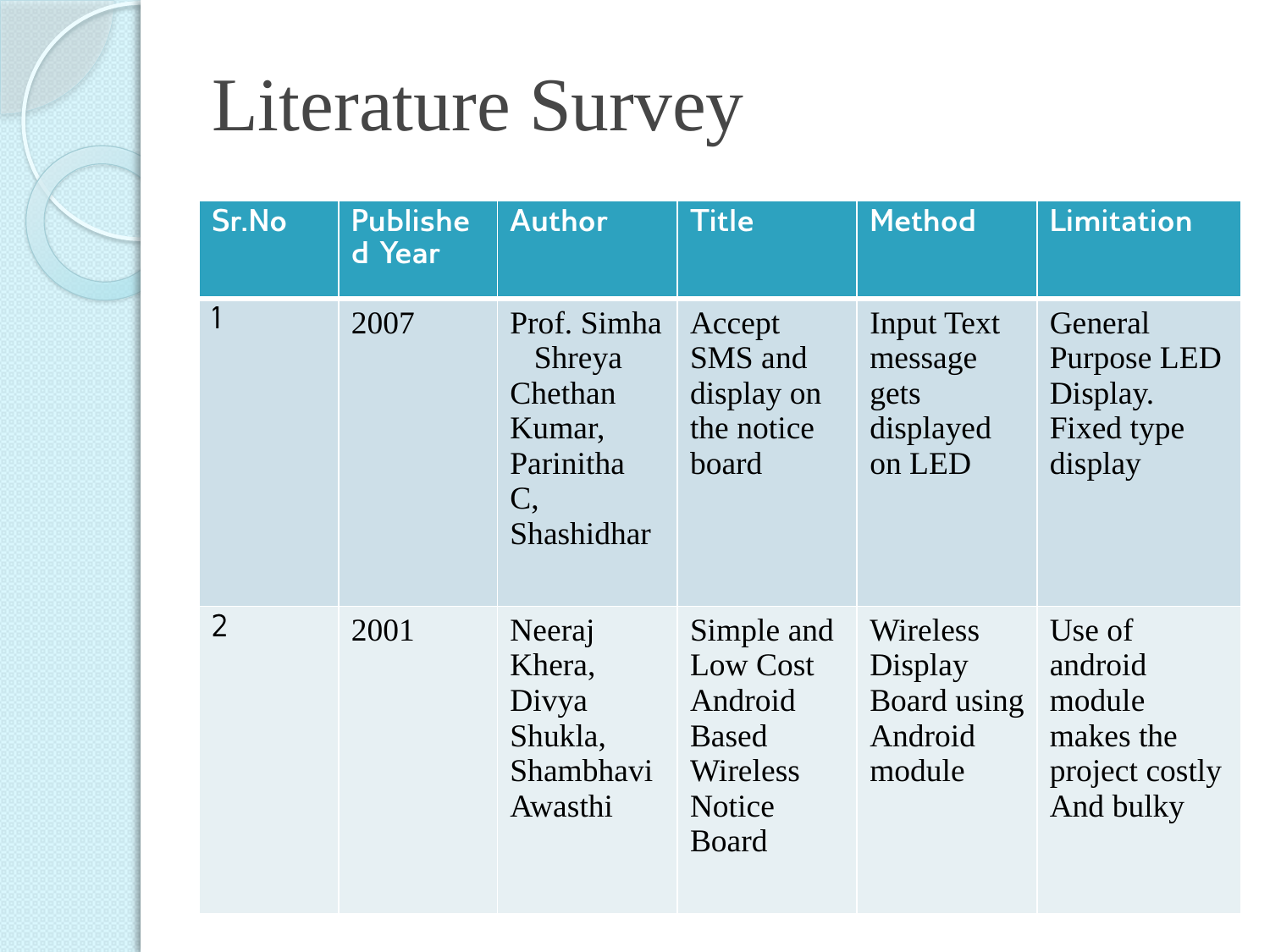

# Literature Survey
| Sr.No | Published Year | Author | Title | Method | Limitation |
| --- | --- | --- | --- | --- | --- |
| 1 | 2007 | Prof. Simha Shreya Chethan Kumar, Parinitha C, Shashidhar | Accept SMS and display on the notice board | Input Text message gets displayed on LED | General Purpose LED Display. Fixed type display |
| 2 | 2001 | Neeraj Khera, Divya Shukla, Shambhavi Awasthi | Simple and Low Cost Android Based Wireless Notice Board | Wireless Display Board using Android module | Use of android module makes the project costly And bulky |